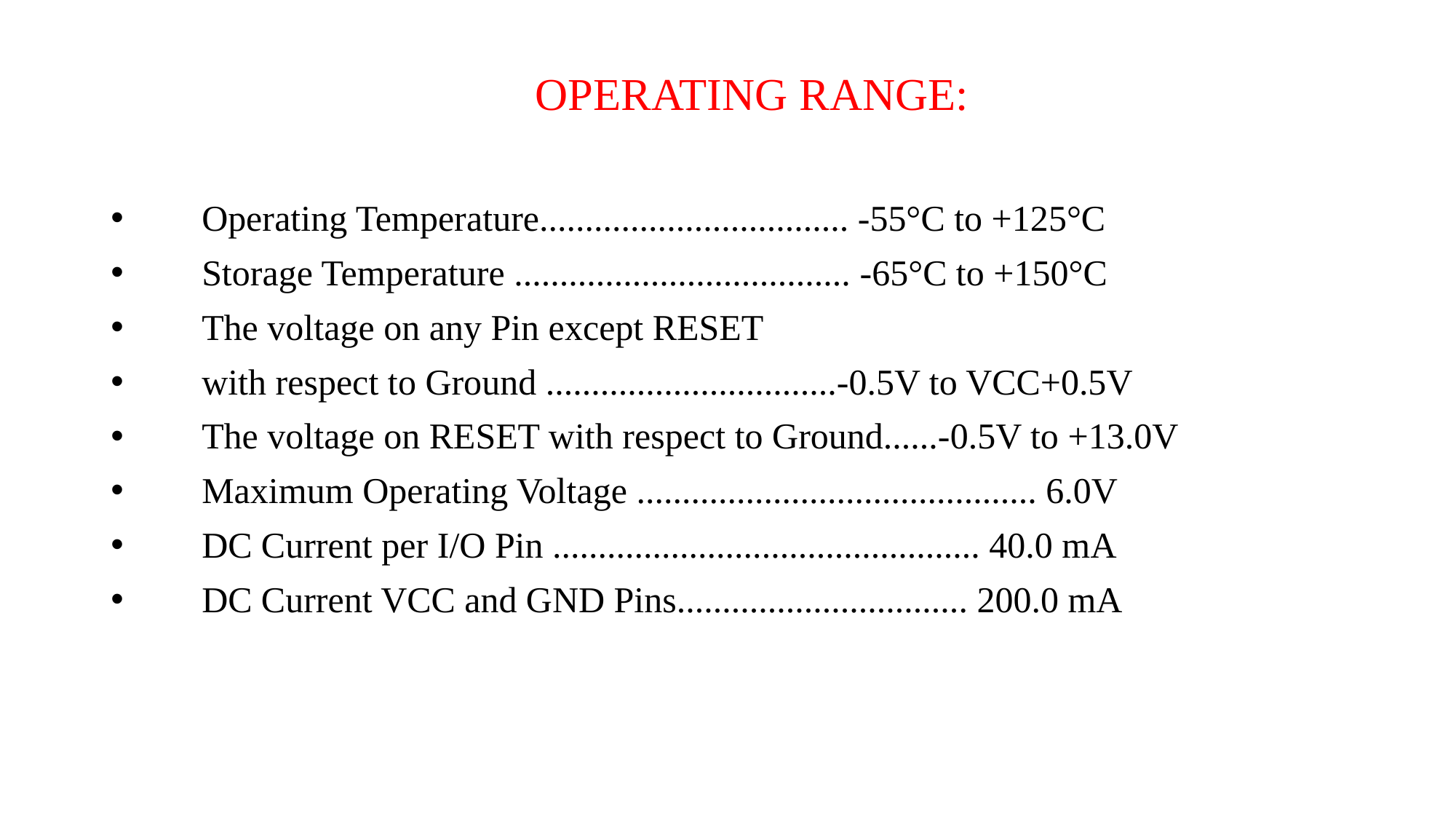

# OPERATING RANGE:

       Operating Temperature.................................. -55°C to +125°C
       Storage Temperature ..................................... -65°C to +150°C
       The voltage on any Pin except RESET
       with respect to Ground ................................-0.5V to VCC+0.5V
       The voltage on RESET with respect to Ground......-0.5V to +13.0V
       Maximum Operating Voltage ............................................ 6.0V
       DC Current per I/O Pin ............................................... 40.0 mA
       DC Current VCC and GND Pins................................ 200.0 mA